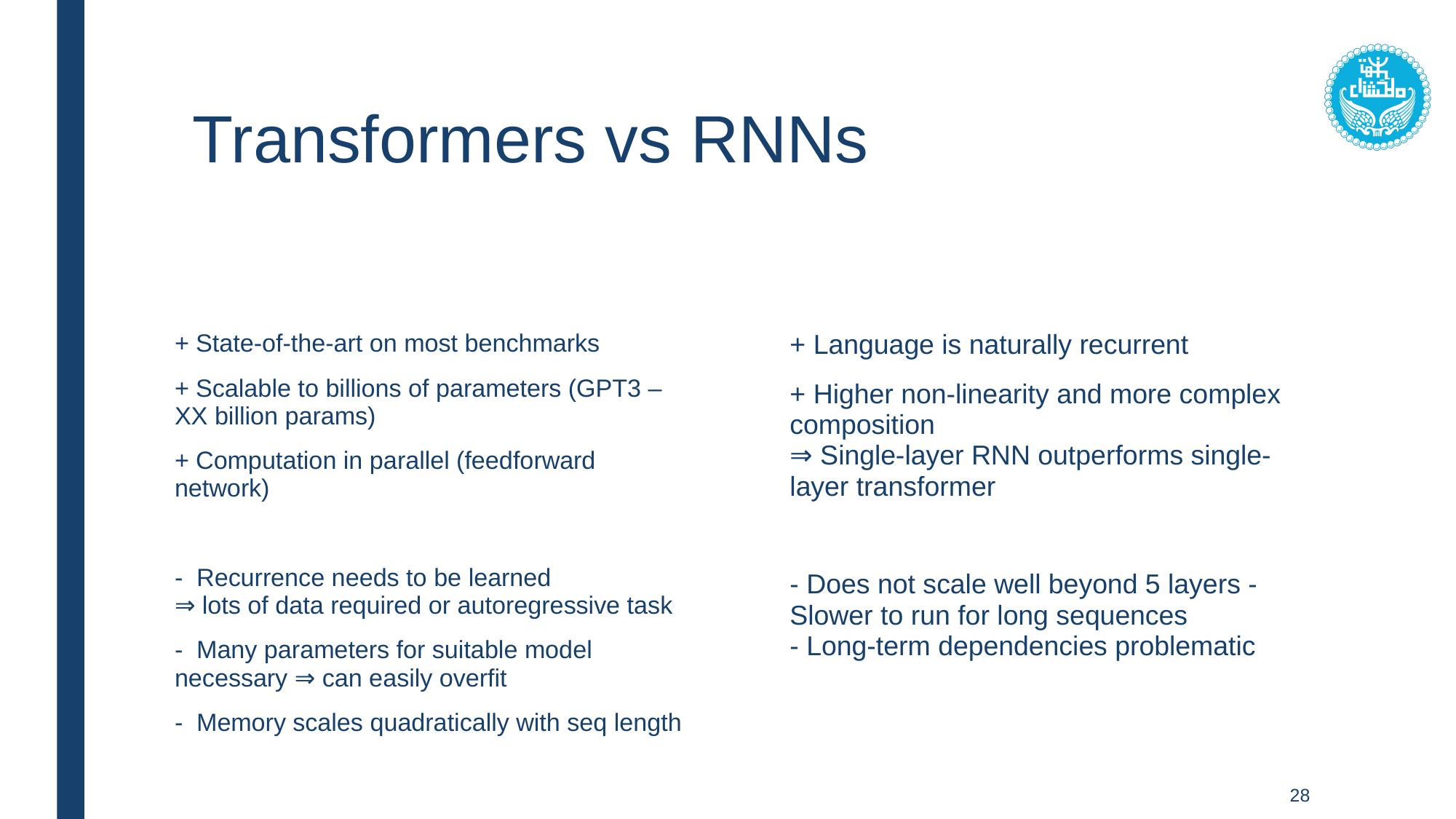

Transformers vs RNNs
+ State-of-the-art on most benchmarks
+ Scalable to billions of parameters (GPT3 – XX billion params)
+ Computation in parallel (feedforward network)

-  Recurrence needs to be learned
⇒ lots of data required or autoregressive task
-  Many parameters for suitable model necessary ⇒ can easily overfit
-  Memory scales quadratically with seq length

+ Language is naturally recurrent
+ Higher non-linearity and more complex composition
⇒ Single-layer RNN outperforms single-layer transformer

- Does not scale well beyond 5 layers - Slower to run for long sequences
- Long-term dependencies problematic
28